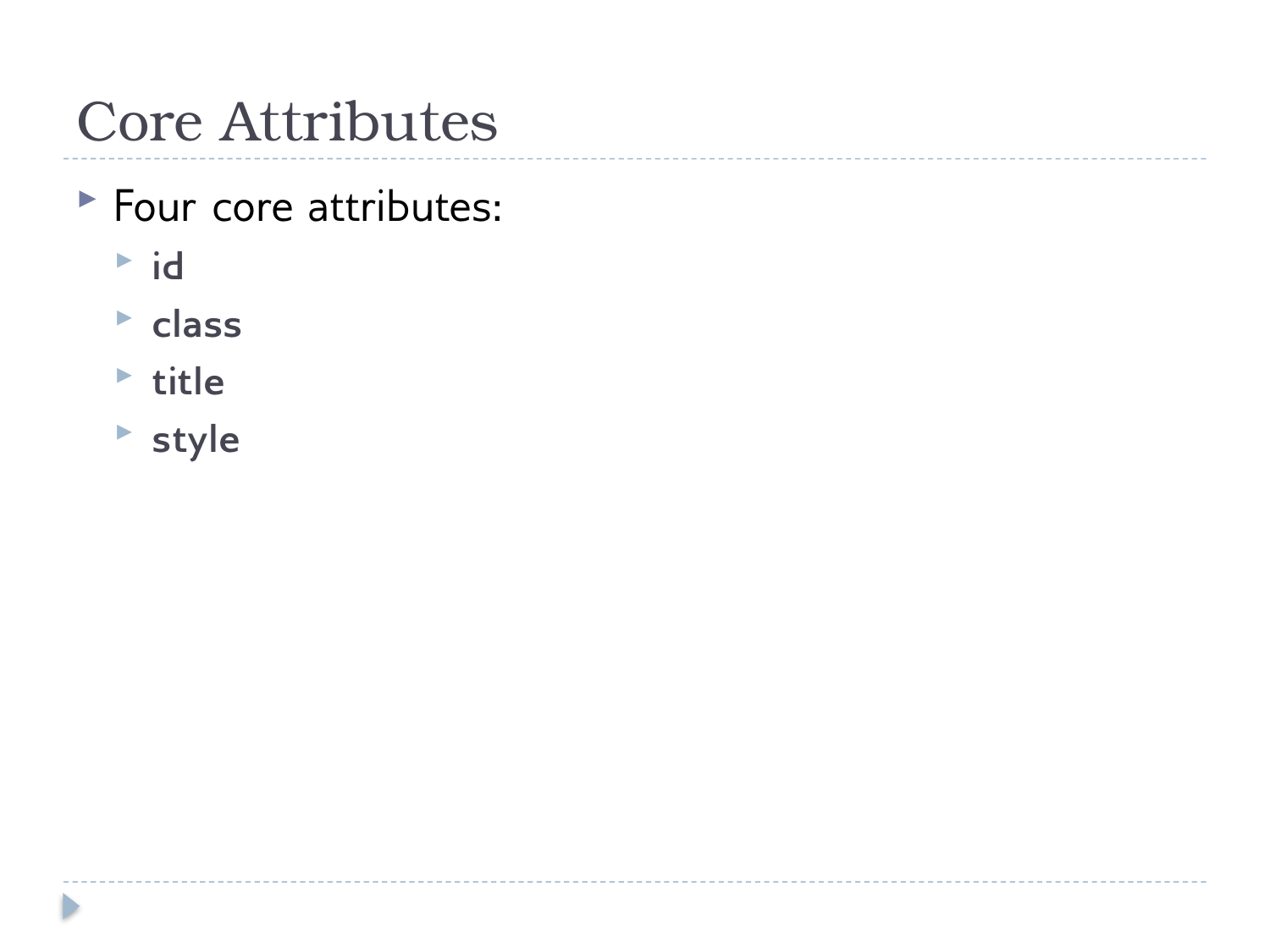

# Core Attributes
Four core attributes:
id
class
title
style